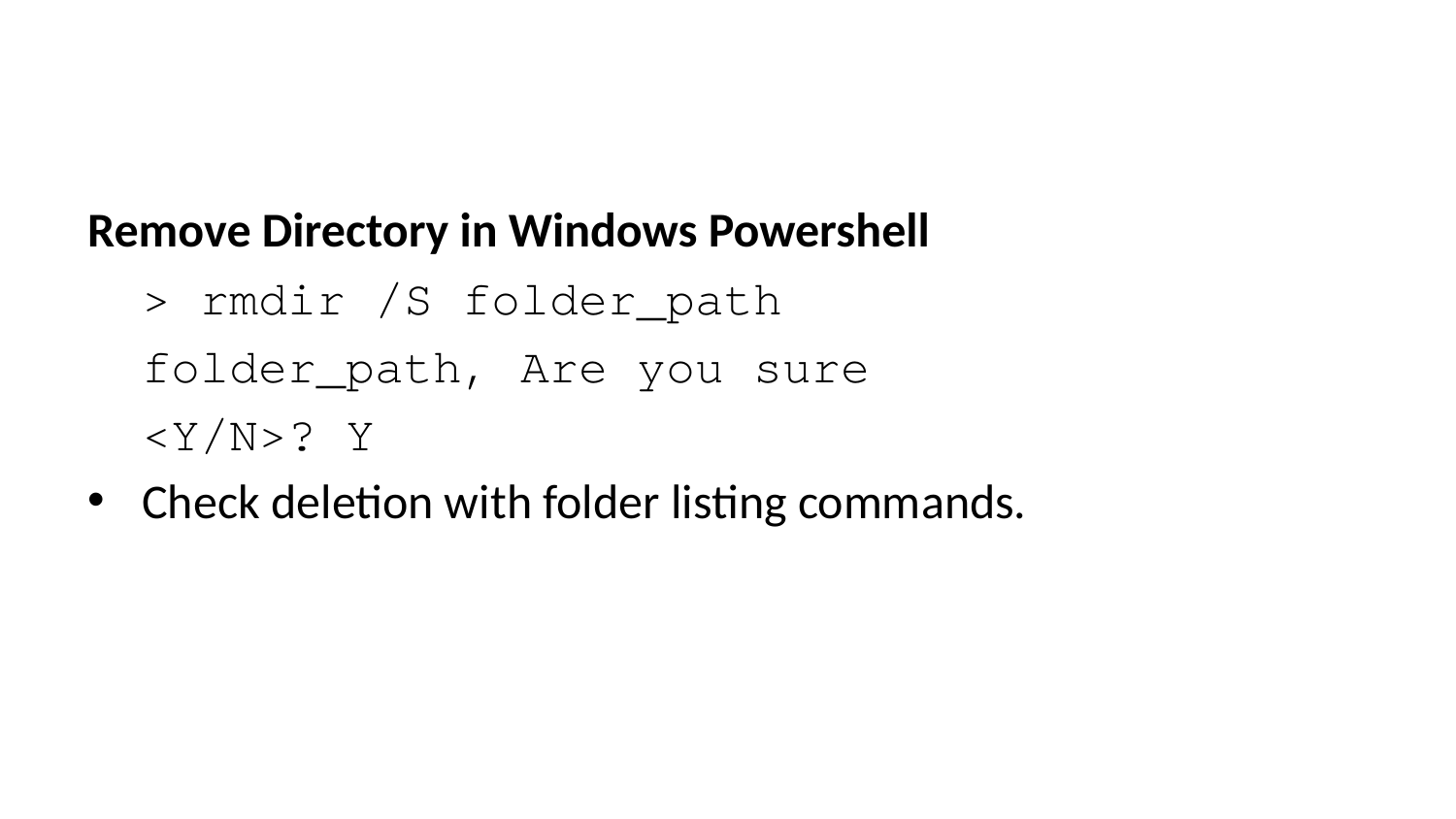

Remove Directory in Windows Powershell
> rmdir /S folder_path
folder_path, Are you sure
<Y/N>? Y
Check deletion with folder listing commands.